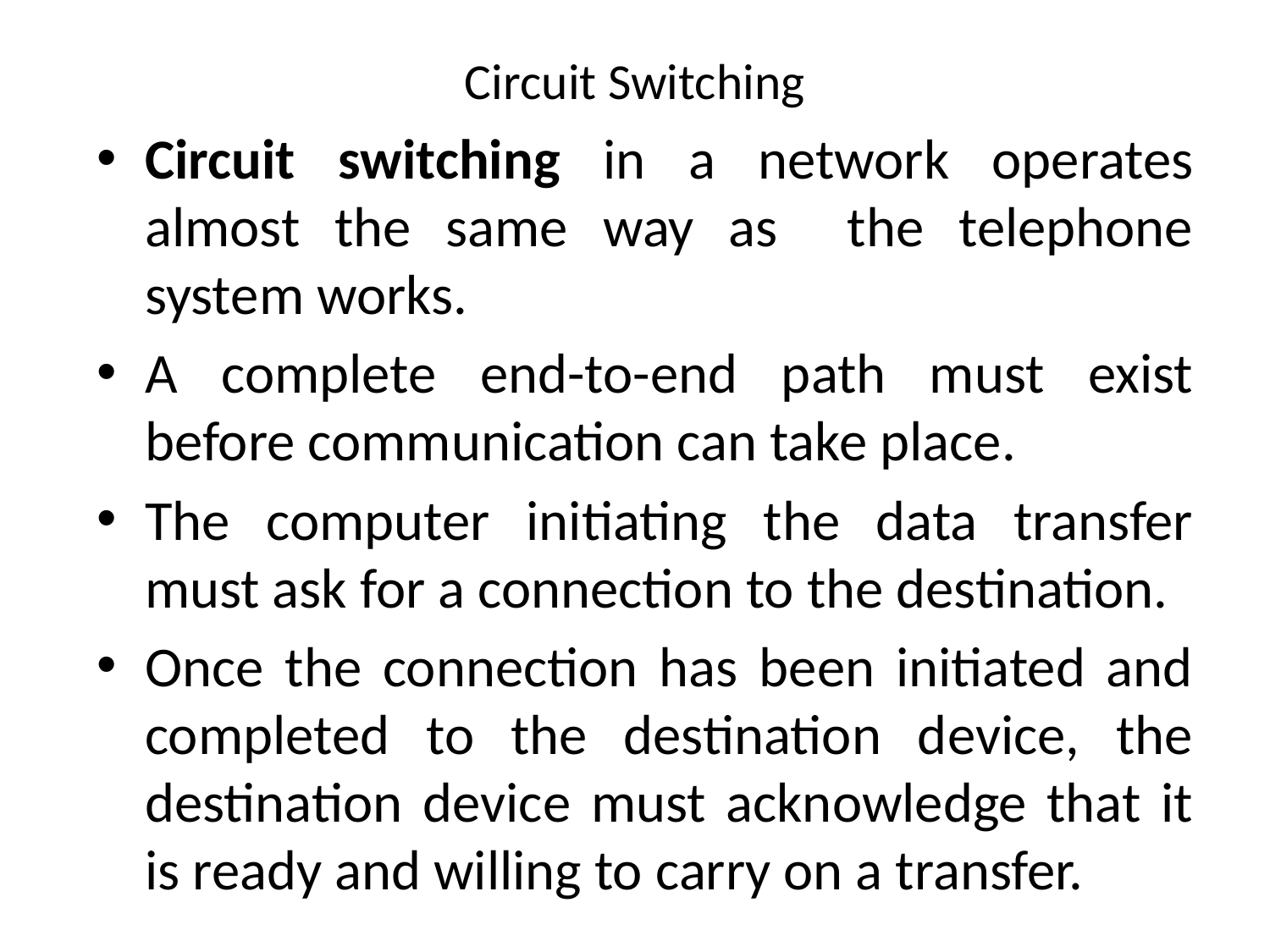

# Circuit Switching
Circuit switching in a network operates almost the same way as  the telephone system works.
A complete end-to-end path must exist before communication can take place.
The computer initiating the data transfer must ask for a connection to the destination.
Once the connection has been initiated and completed to the destination device, the destination device must acknowledge that it is ready and willing to carry on a transfer.